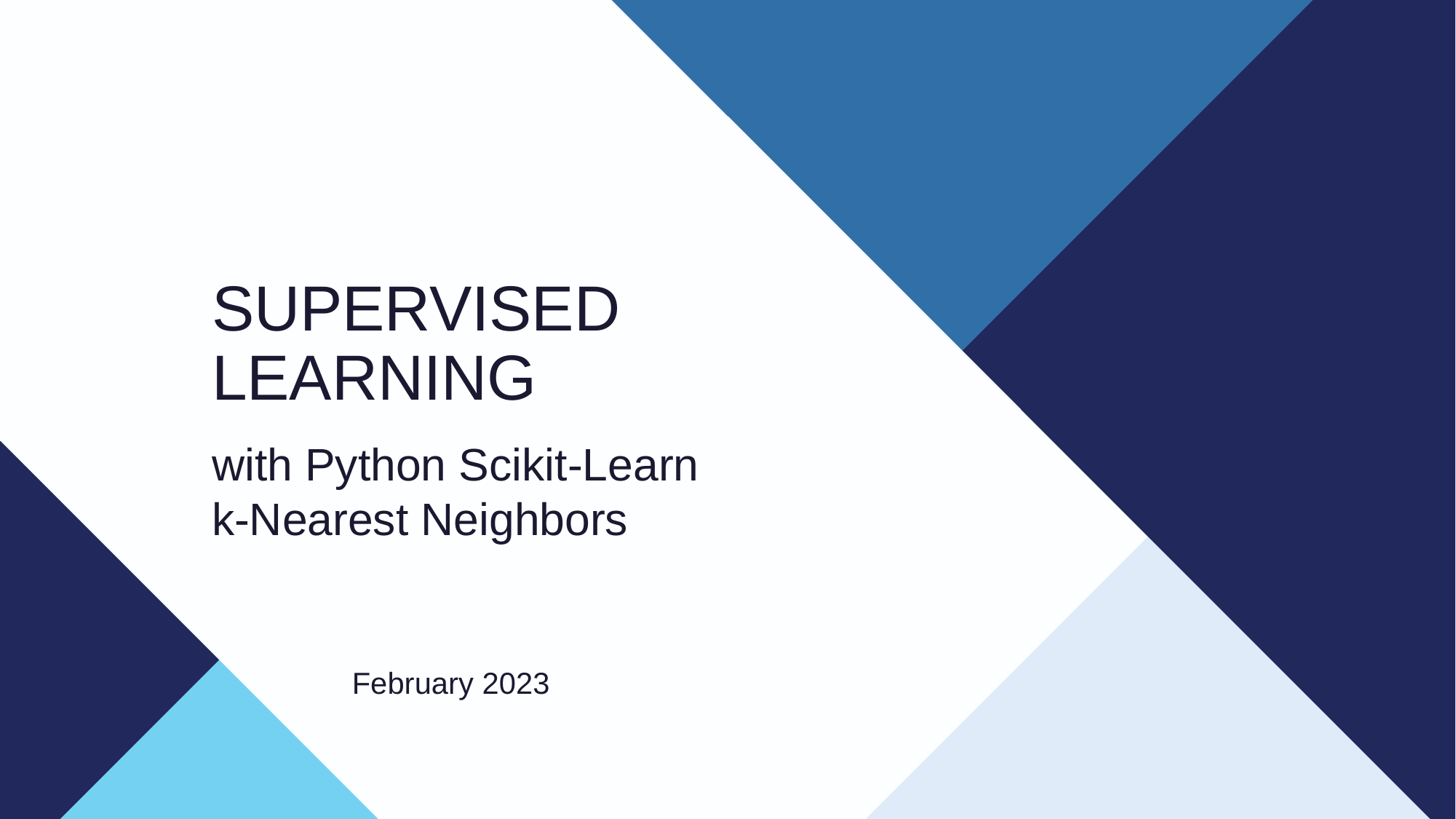

# SUPERVISED LEARNING
with Python Scikit-Learn
k-Nearest Neighbors
February 2023